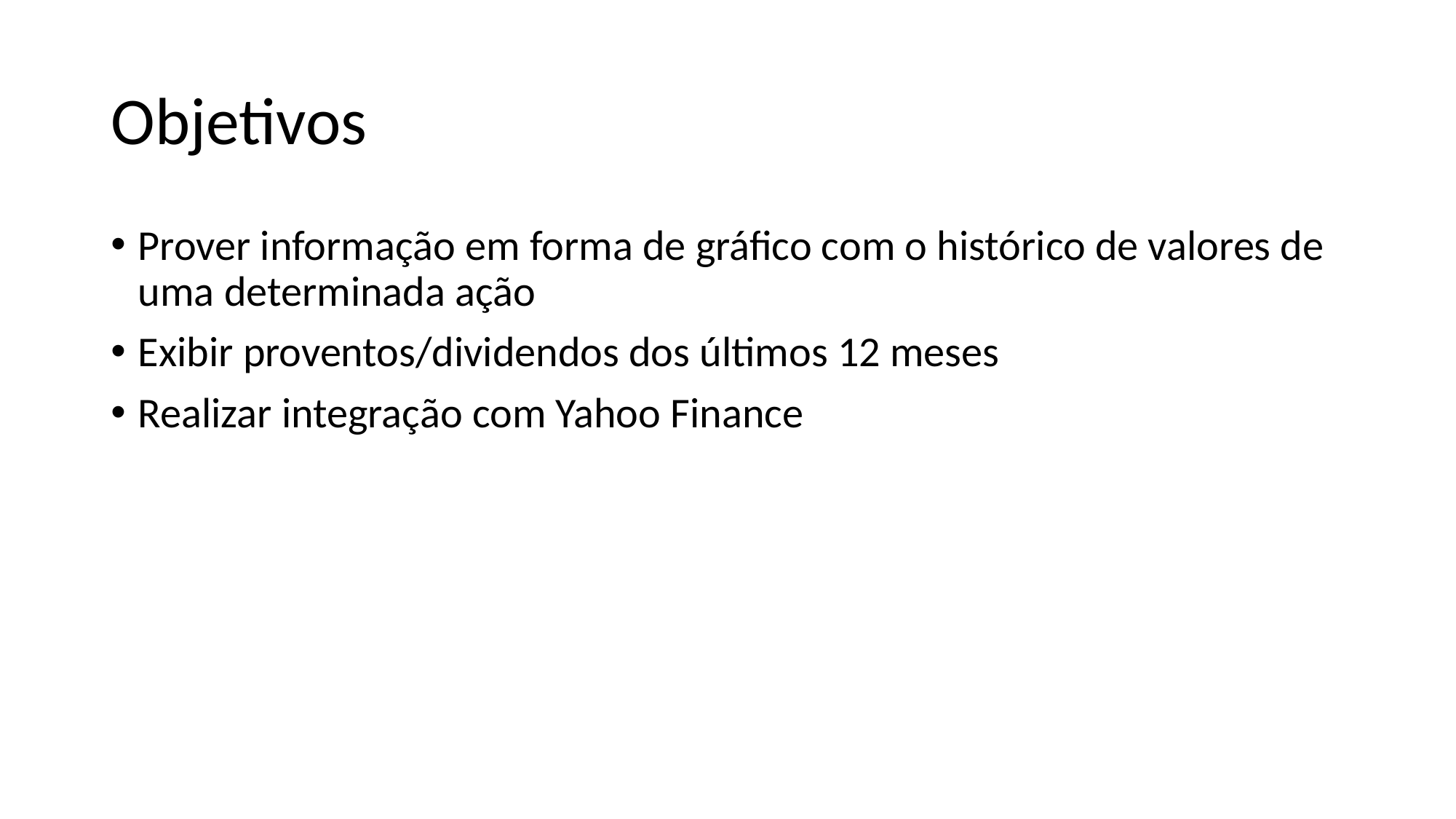

# Objetivos
Prover informação em forma de gráfico com o histórico de valores de uma determinada ação
Exibir proventos/dividendos dos últimos 12 meses
Realizar integração com Yahoo Finance